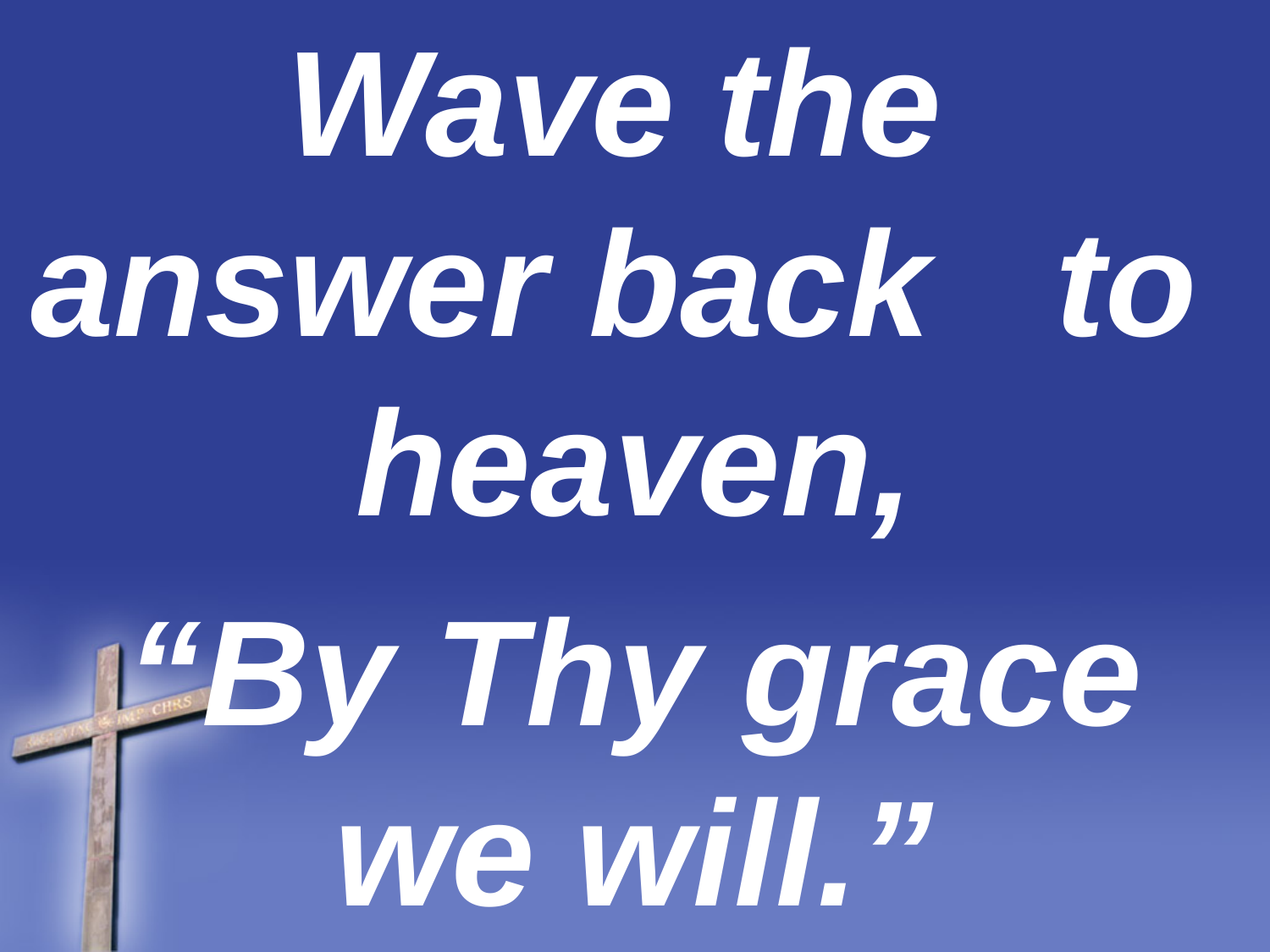

Wave the  answer back   to  heaven,
“By Thy grace we will.”